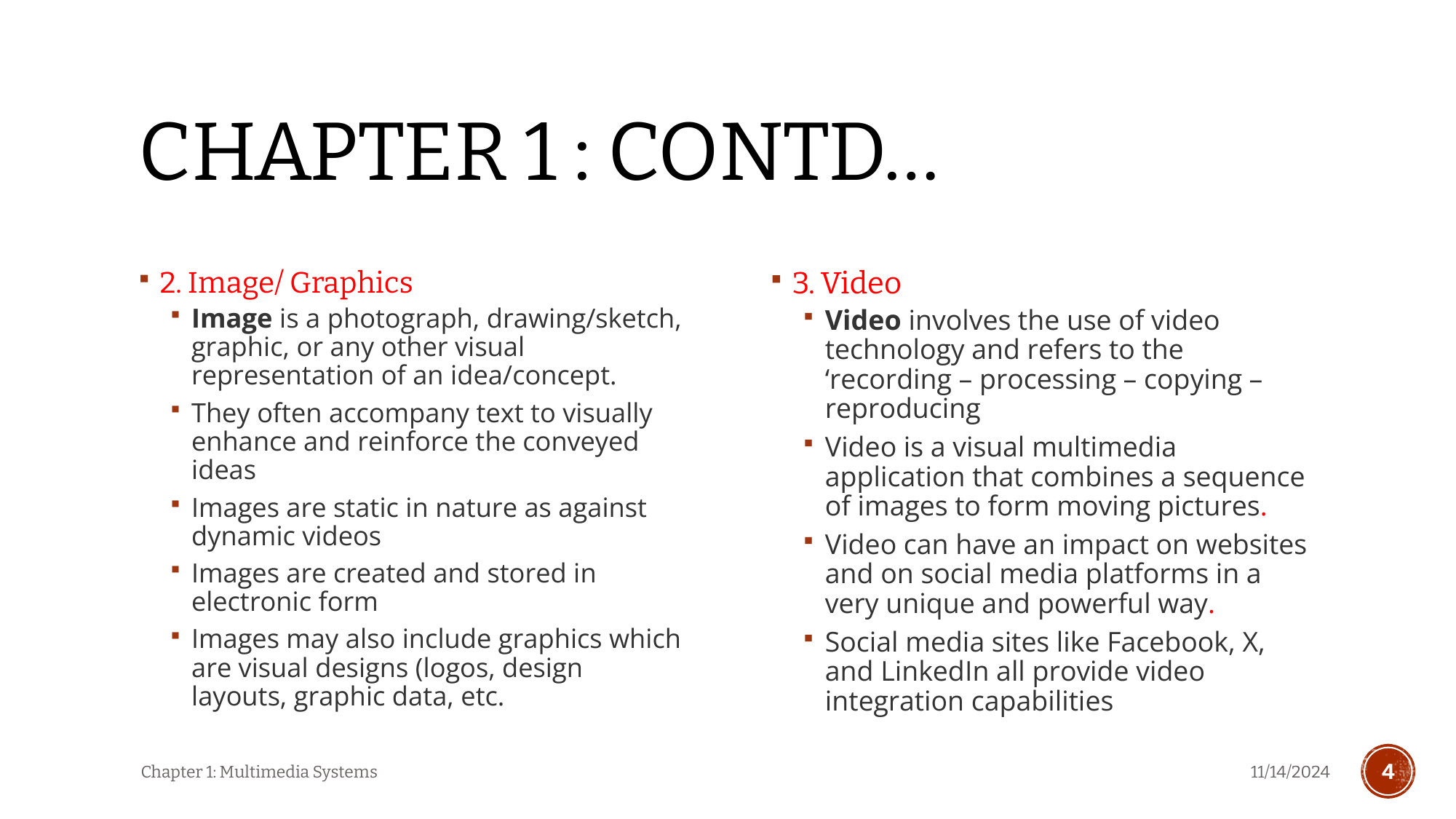

# Chapter 1 : contd…
2. Image/ Graphics
Image is a photograph, drawing/sketch, graphic, or any other visual representation of an idea/concept.
They often accompany text to visually enhance and reinforce the conveyed ideas
Images are static in nature as against dynamic videos
Images are created and stored in electronic form
Images may also include graphics which are visual designs (logos, design layouts, graphic data, etc.

3. Video
Video involves the use of video technology and refers to the ‘recording – processing – copying – reproducing
Video is a visual multimedia application that combines a sequence of images to form moving pictures.
Video can have an impact on websites and on social media platforms in a very unique and powerful way.
Social media sites like Facebook, X, and LinkedIn all provide video integration capabilities

Chapter 1: Multimedia Systems
11/14/2024
4